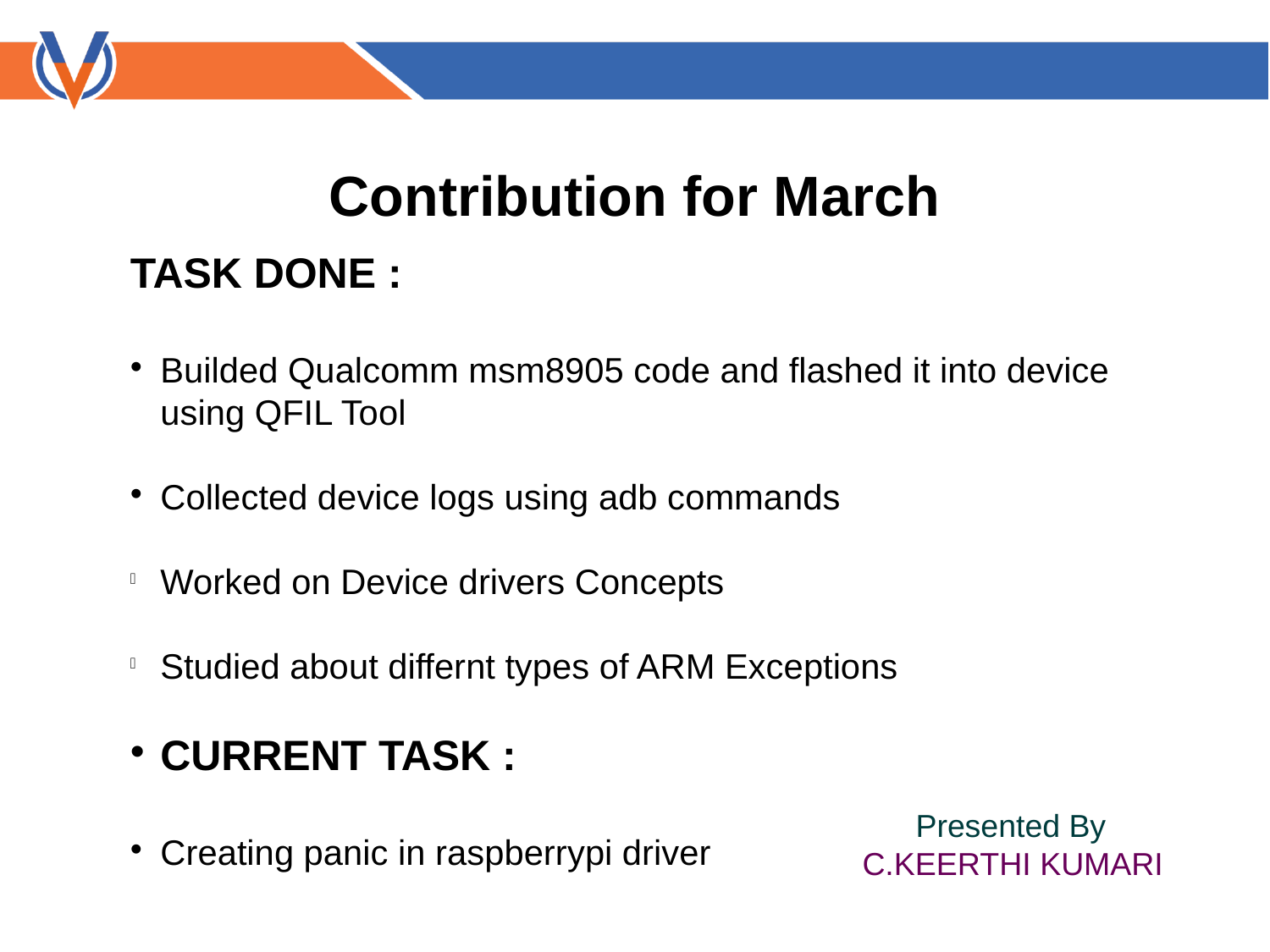

Contribution for March

TASK DONE :

Builded Qualcomm msm8905 code and flashed it into device using QFIL Tool

Collected device logs using adb commands

Worked on Device drivers Concepts

Studied about differnt types of ARM Exceptions

CURRENT TASK :

Creating panic in raspberrypi driver
      Presented By
C.KEERTHI KUMARI